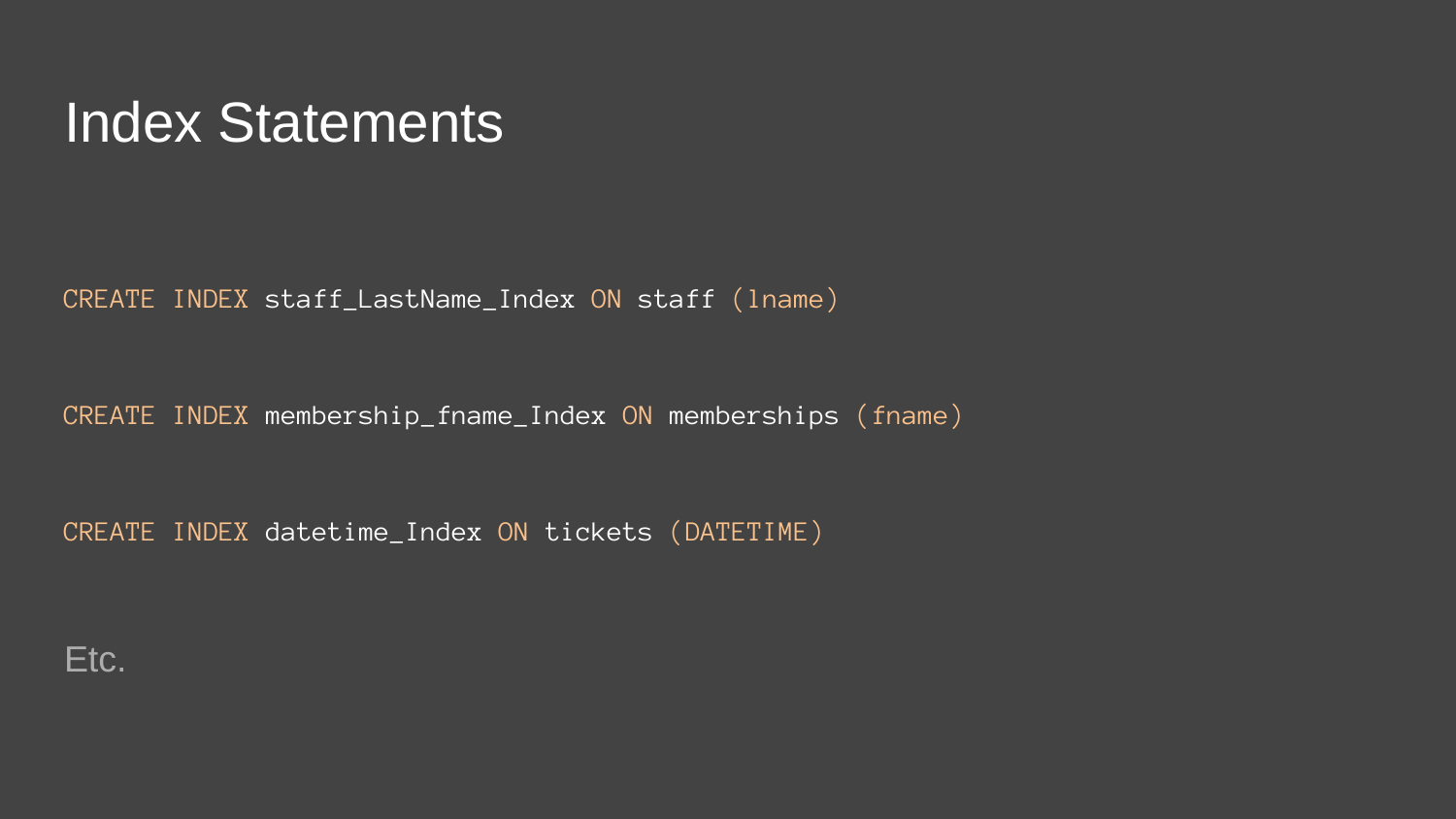

# Index Statements

CREATE INDEX staff_LastName_Index ON staff (lname)

CREATE INDEX membership_fname_Index ON memberships (fname)

CREATE INDEX datetime_Index ON tickets (DATETIME)

Etc.